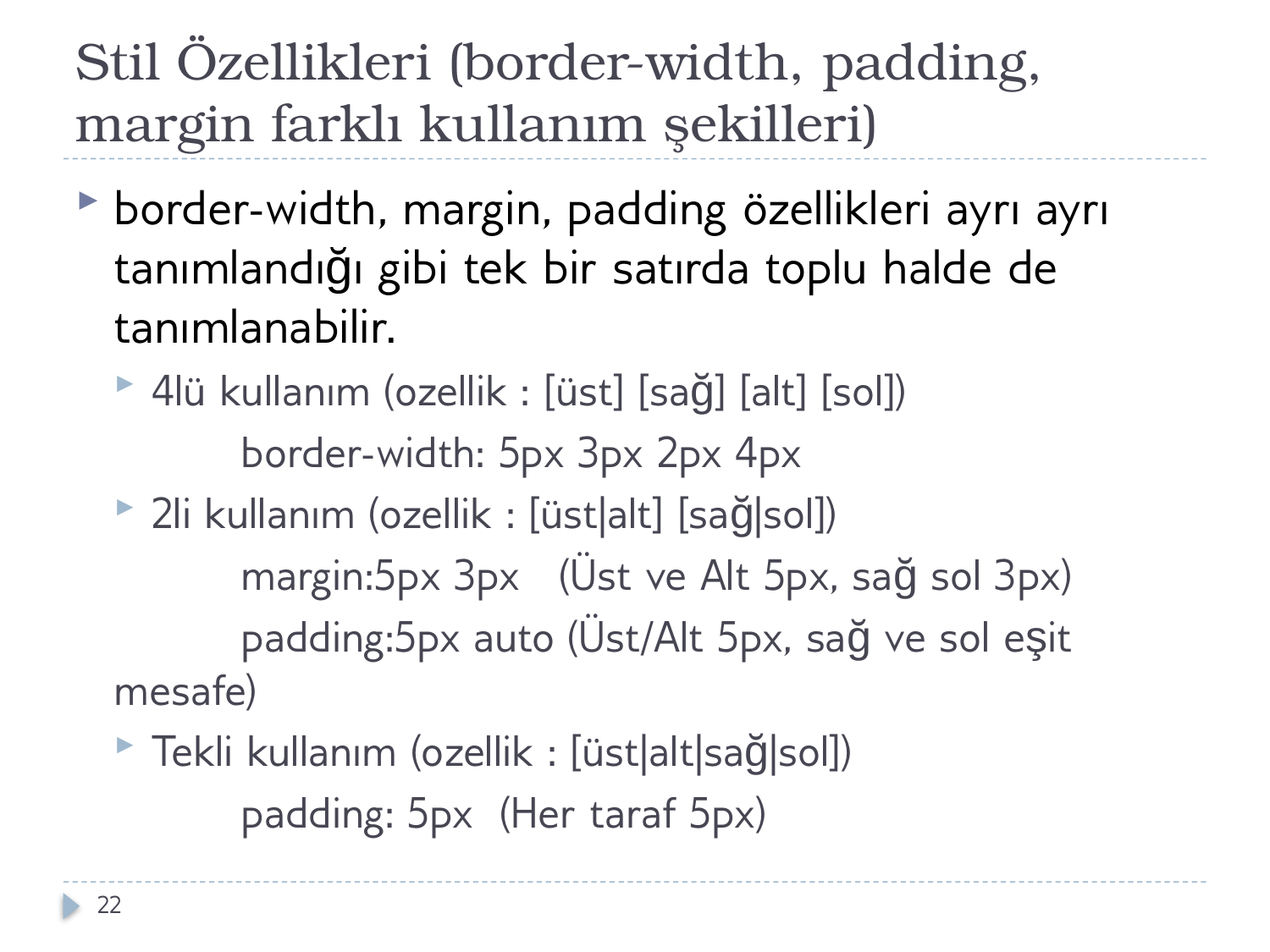

# Stil Özellikleri (border-width, padding, margin farklı kullanım şekilleri)
border-width, margin, padding özellikleri ayrı ayrı tanımlandığı gibi tek bir satırda toplu halde de tanımlanabilir.
4lü kullanım (ozellik : [üst] [sağ] [alt] [sol])
	border-width: 5px 3px 2px 4px
2li kullanım (ozellik : [üst|alt] [sağ|sol])
	margin:5px 3px   (Üst ve Alt 5px, sağ sol 3px)
	padding:5px auto (Üst/Alt 5px, sağ ve sol eşit mesafe)
Tekli kullanım (ozellik : [üst|alt|sağ|sol])
	padding: 5px  (Her taraf 5px)
22